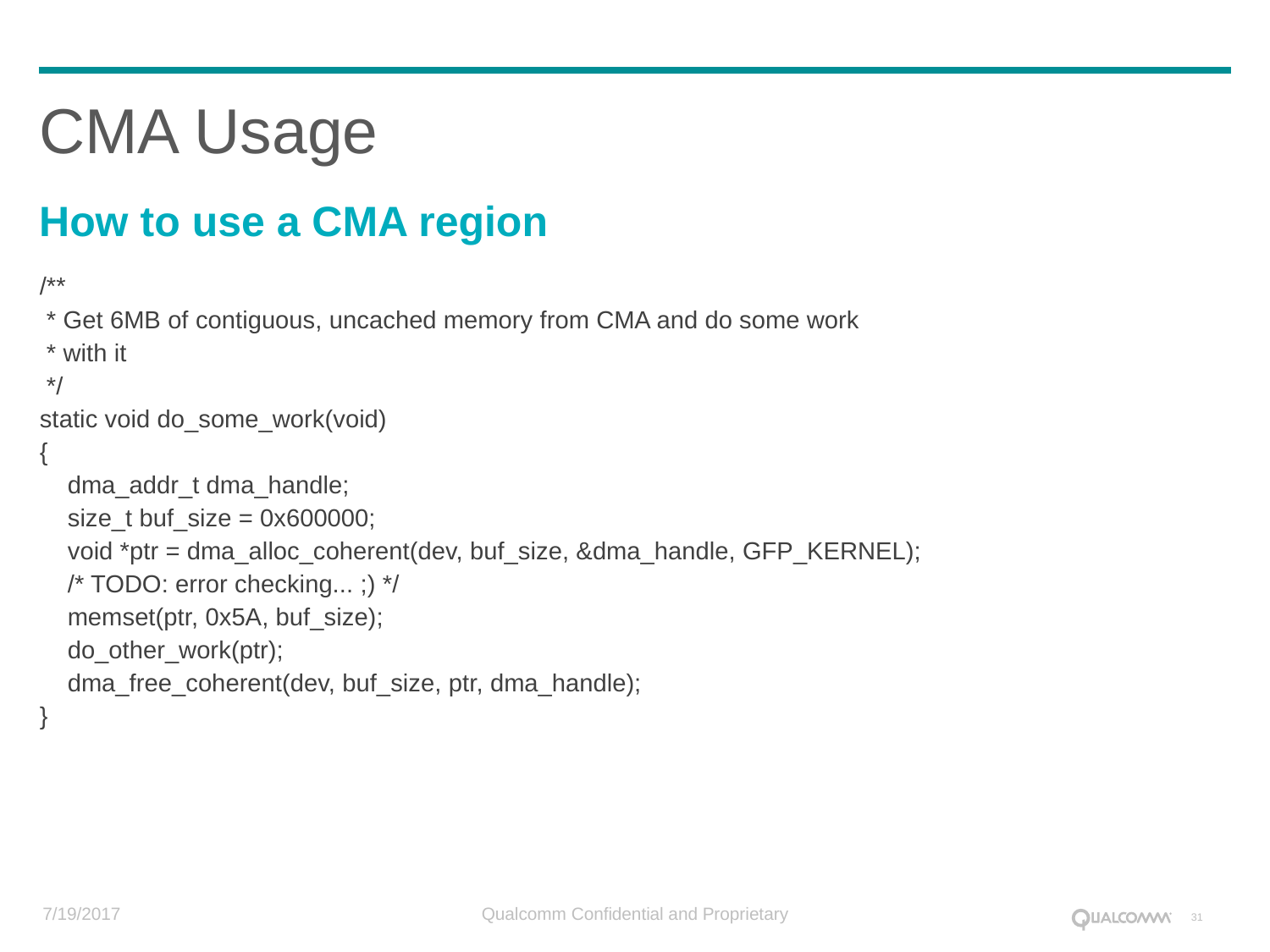

# CMA Usage
How to use a CMA region
/**
 * Get 6MB of contiguous, uncached memory from CMA and do some work
 * with it
 */
static void do_some_work(void)
{
    dma_addr_t dma_handle;
    size_t buf_size = 0x600000;
    void *ptr = dma_alloc_coherent(dev, buf_size, &dma_handle, GFP_KERNEL);
    /* TODO: error checking... ;) */
    memset(ptr, 0x5A, buf_size);
    do_other_work(ptr);
    dma_free_coherent(dev, buf_size, ptr, dma_handle);
}